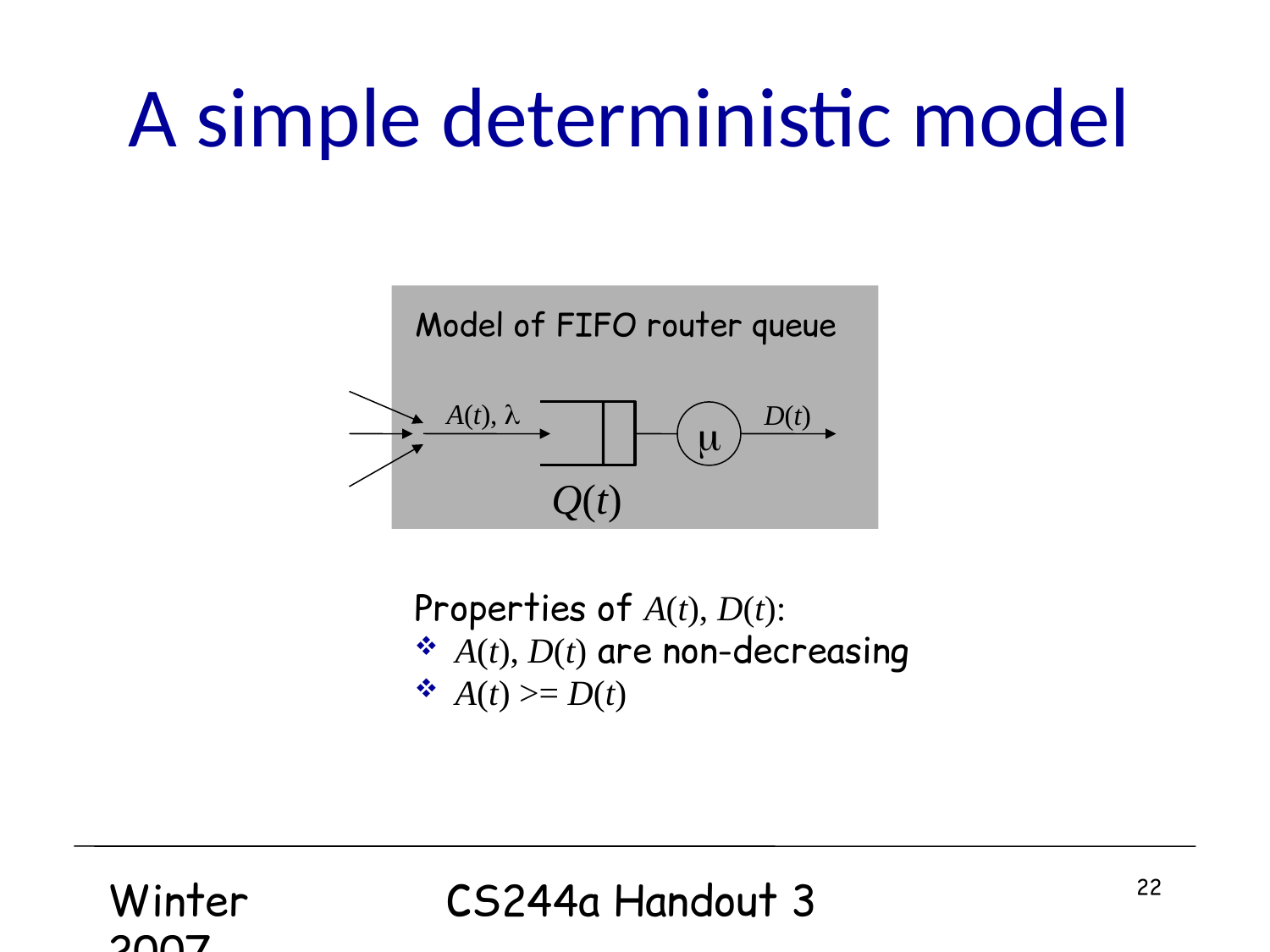

# A simple deterministic model

Model of FIFO router queue
A(t), λ
D(t)

μ

Q(t)
Properties of A(t), D(t):
 A(t), D(t) are non-decreasing
 A(t) >= D(t)
Winter 2007
CS244a Handout 3
22